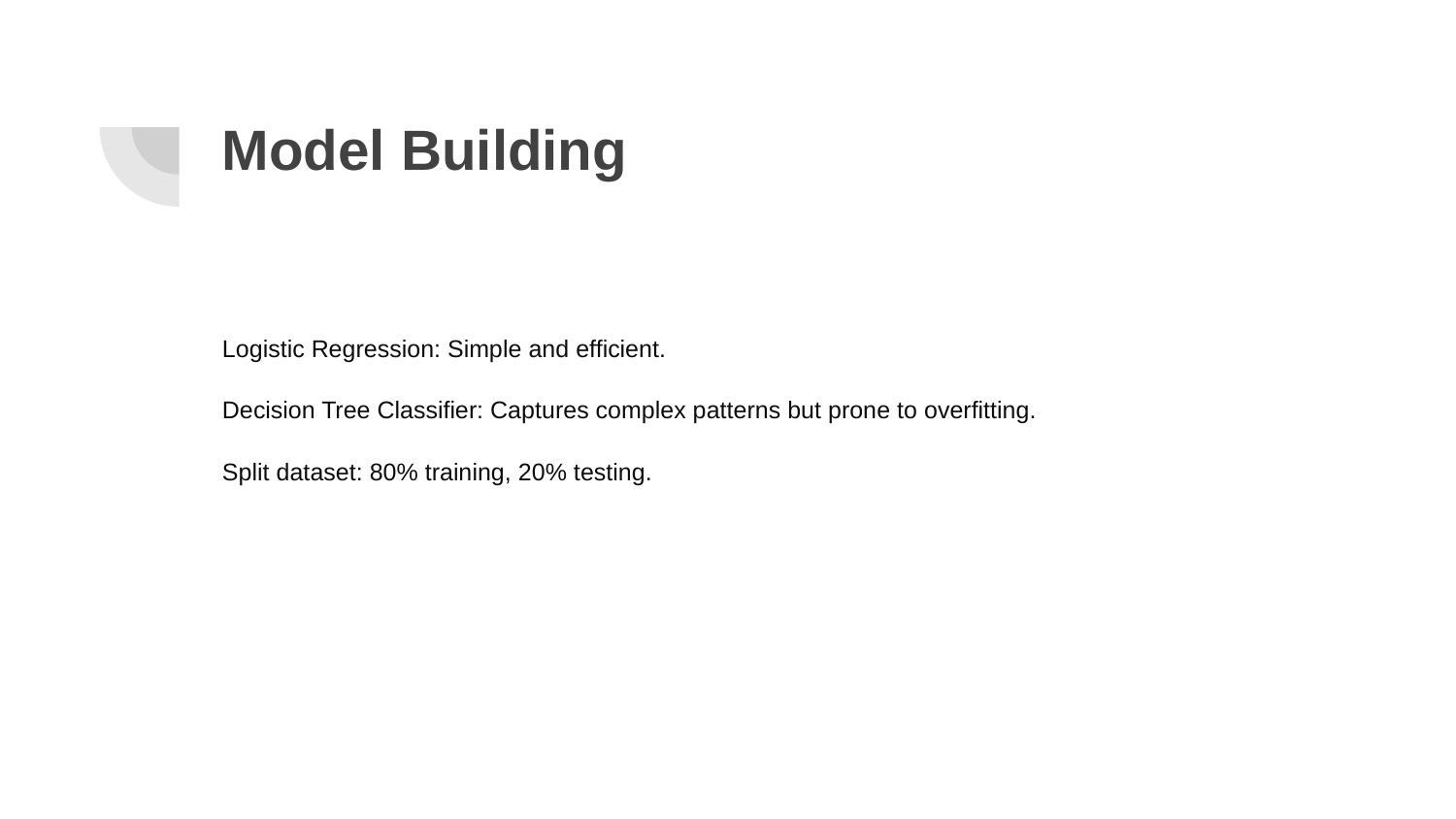

# Model Building

Logistic Regression: Simple and efficient.
Decision Tree Classifier: Captures complex patterns but prone to overfitting.
Split dataset: 80% training, 20% testing.